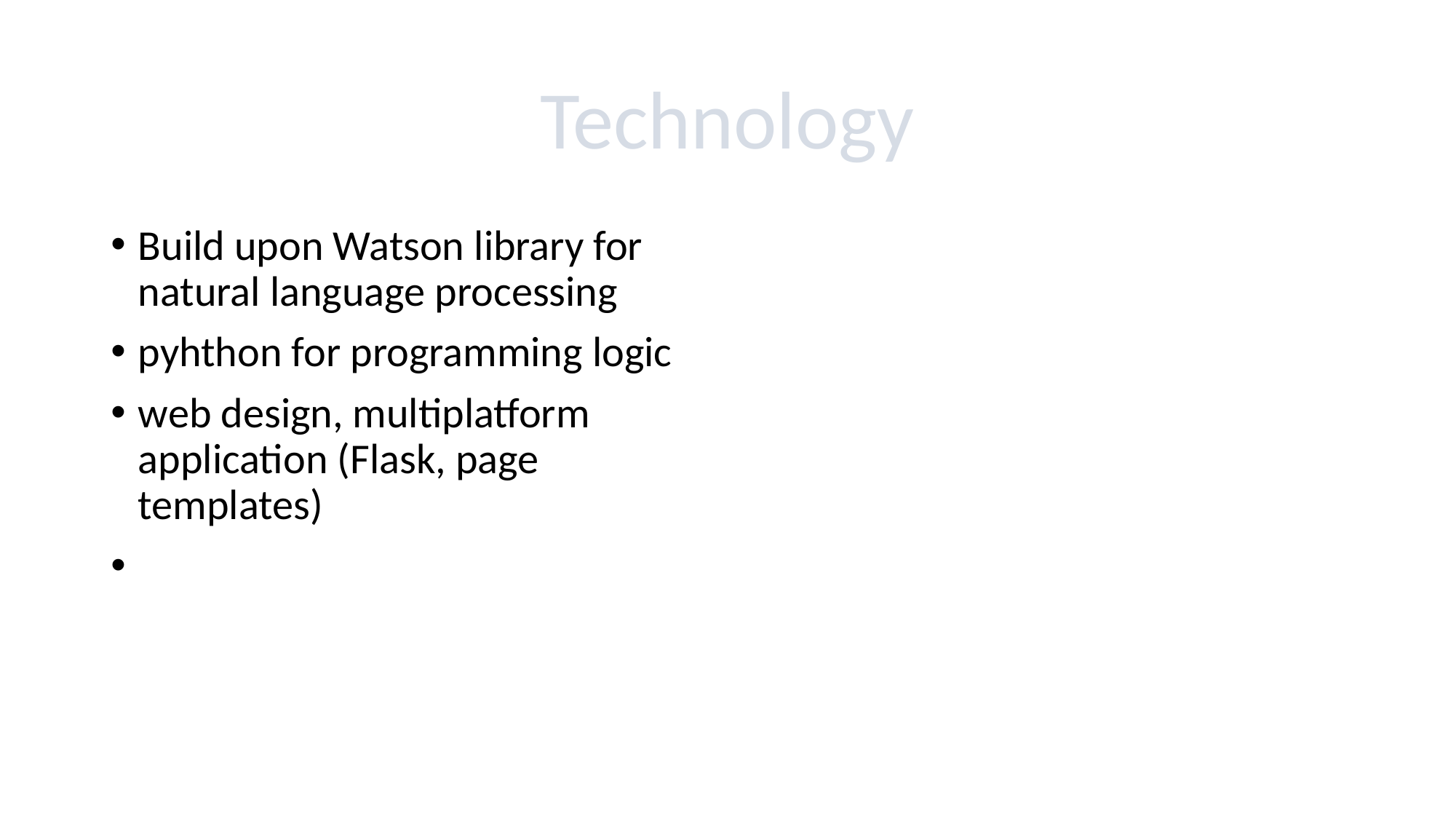

# Technology
Build upon Watson library for natural language processing
pyhthon for programming logic
web design, multiplatform application (Flask, page templates)